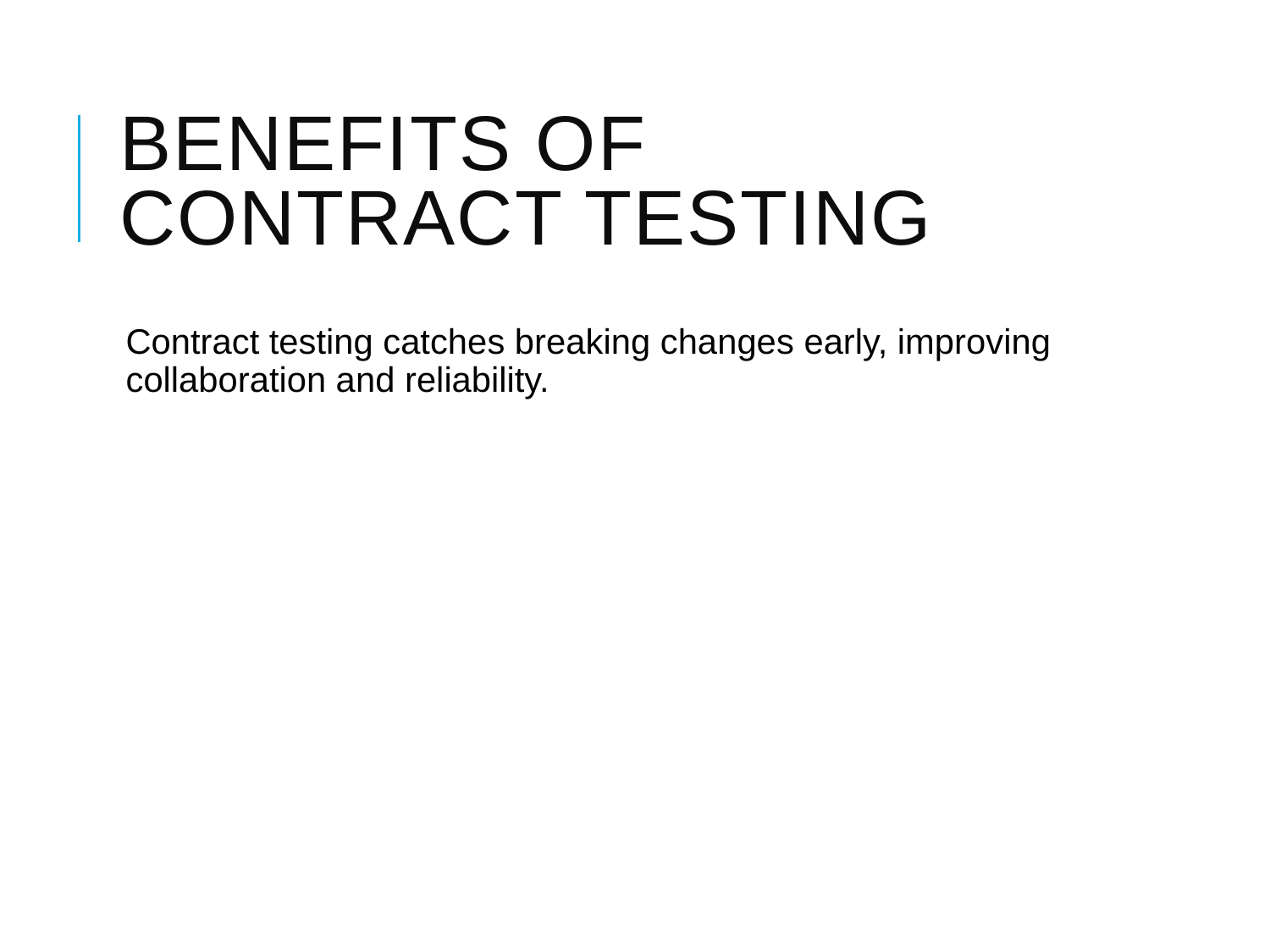

# Benefits of Contract Testing
Contract testing catches breaking changes early, improving collaboration and reliability.